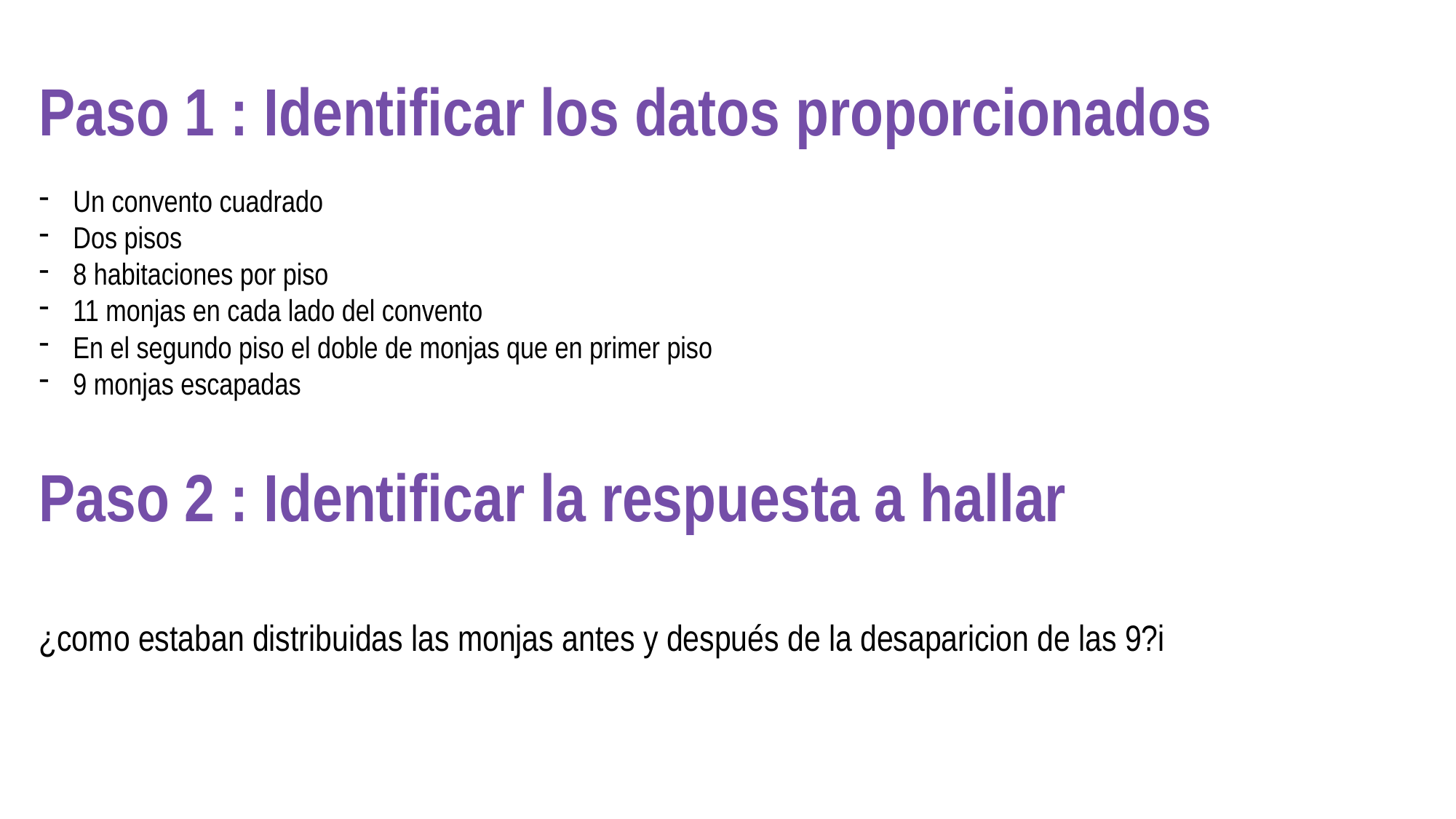

Paso 1 : Identificar los datos proporcionados

Un convento cuadrado
Dos pisos
8 habitaciones por piso
11 monjas en cada lado del convento
En el segundo piso el doble de monjas que en primer piso
9 monjas escapadas
Paso 2 : Identificar la respuesta a hallar

¿como estaban distribuidas las monjas antes y después de la desaparicion de las 9?i